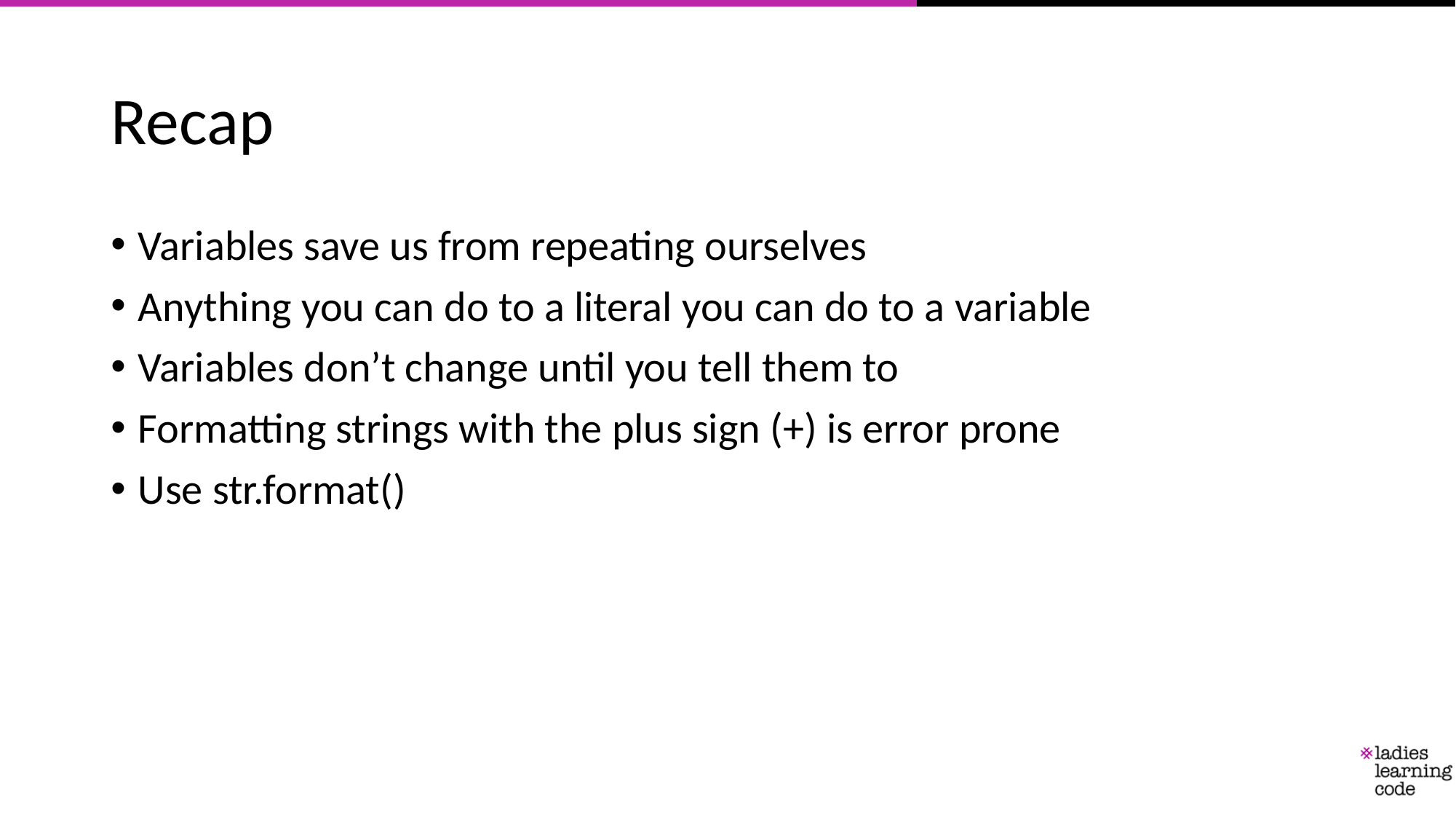

# Recap
Variables save us from repeating ourselves
Anything you can do to a literal you can do to a variable
Variables don’t change until you tell them to
Formatting strings with the plus sign (+) is error prone
Use str.format()